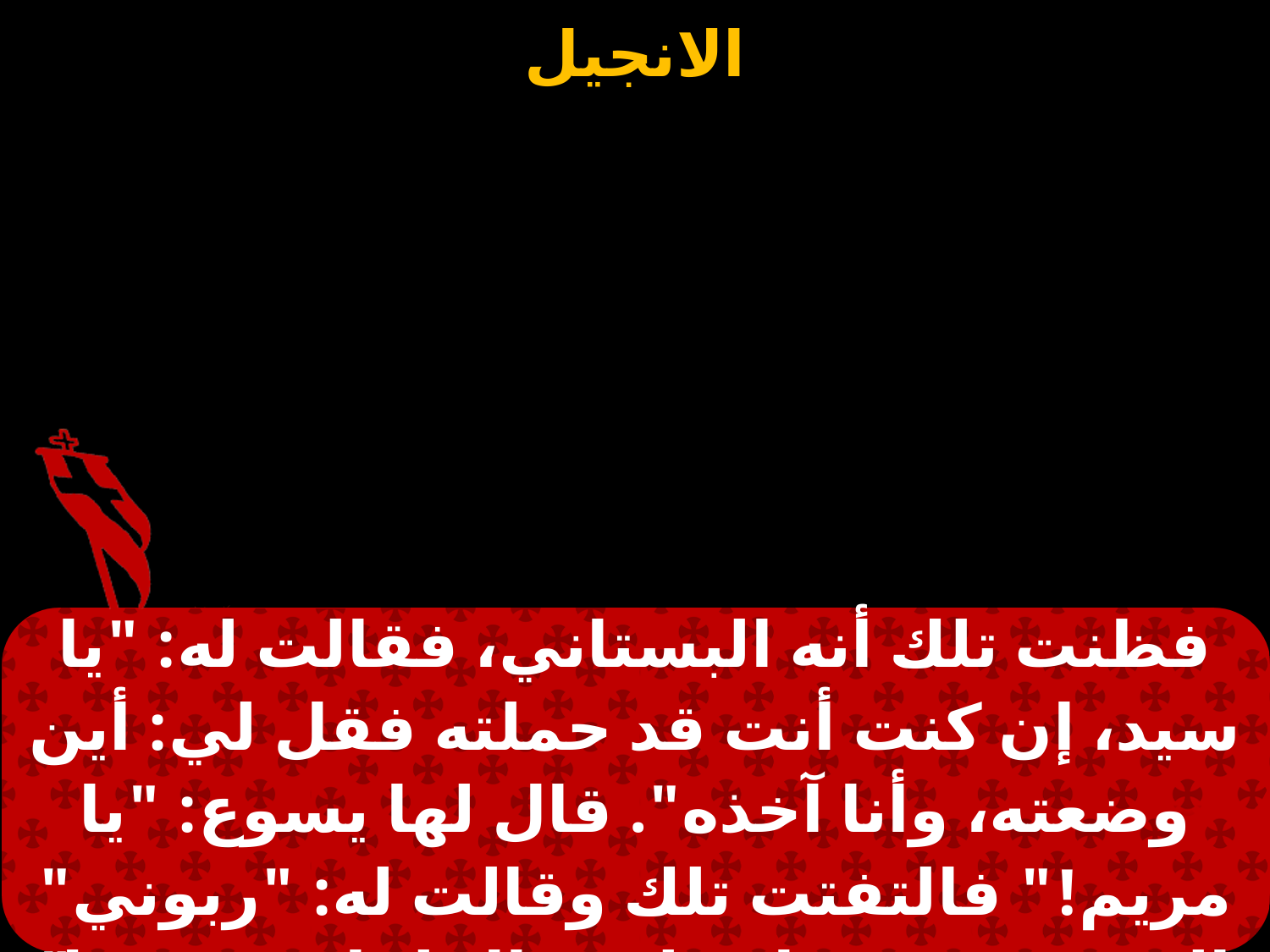

| فظنت تلك أنه البستاني، فقالت له: "يا سيد، إن كنت أنت قد حملته فقل لي: أين وضعته، وأنا آخذه". قال لها يسوع: "يا مريم!" فالتفتت تلك وقالت له: "ربوني" الذي تفسيره يا معلم. قال لها يسوع: "لا تلمسيني لأني لم أصعد بعد إلى أبي. |
| --- |